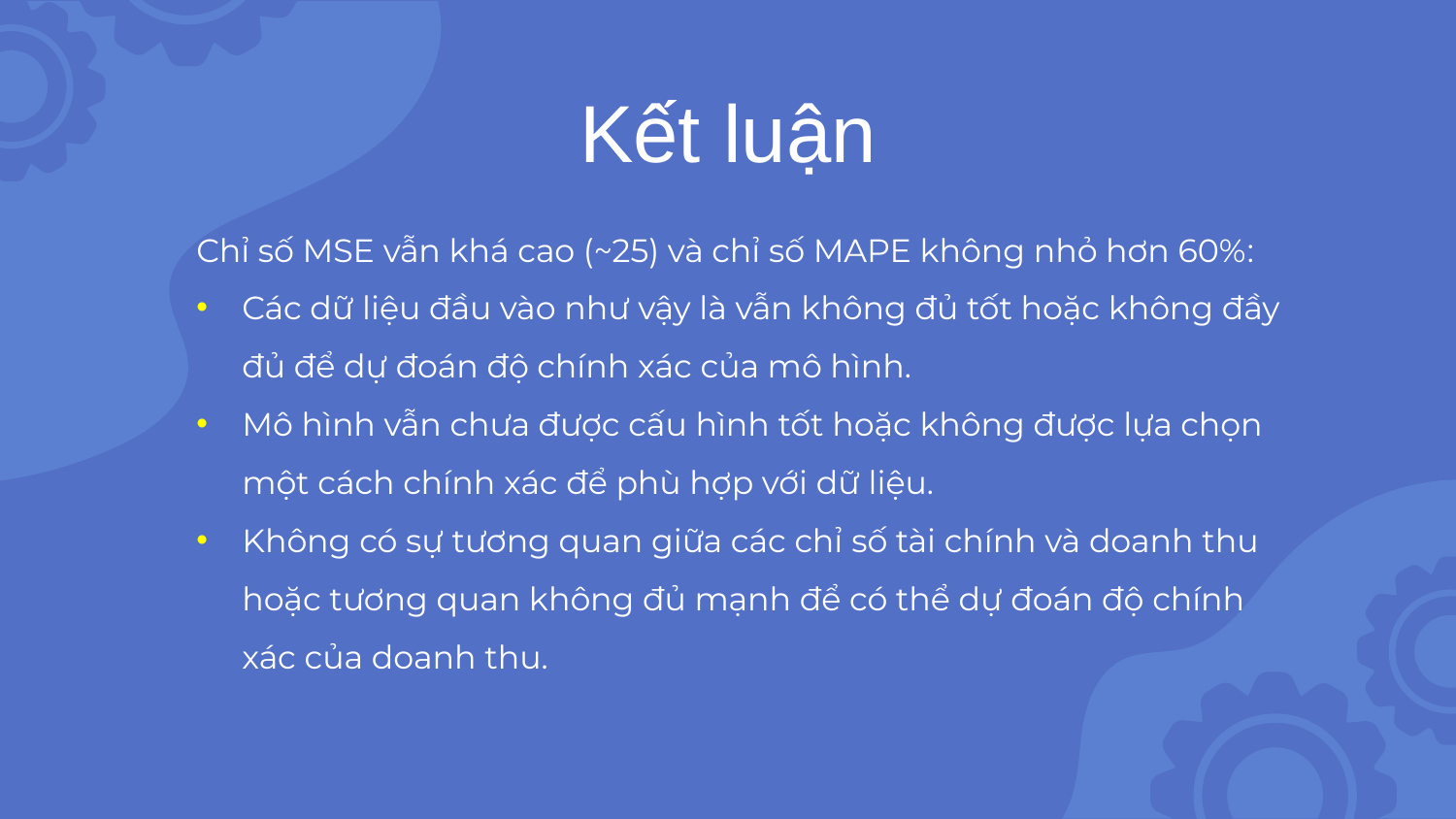

Kết luận
Chỉ số MSE vẫn khá cao (~25) và chỉ số MAPE không nhỏ hơn 60%:
Các dữ liệu đầu vào như vậy là vẫn không đủ tốt hoặc không đầy đủ để dự đoán độ chính xác của mô hình.
Mô hình vẫn chưa được cấu hình tốt hoặc không được lựa chọn một cách chính xác để phù hợp với dữ liệu.
Không có sự tương quan giữa các chỉ số tài chính và doanh thu hoặc tương quan không đủ mạnh để có thể dự đoán độ chính xác của doanh thu.